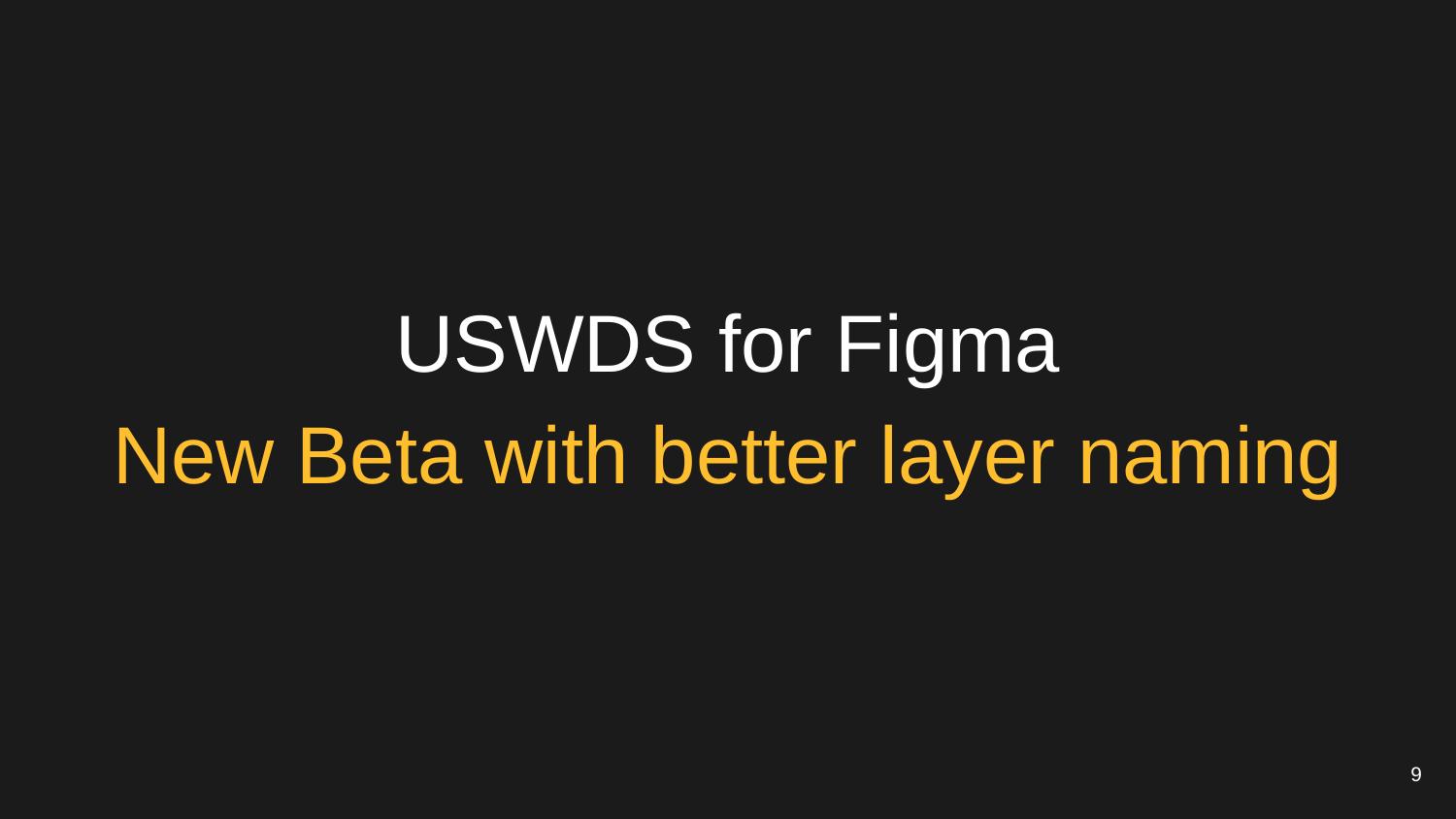

# USWDS for Figma
New Beta with better layer naming
9